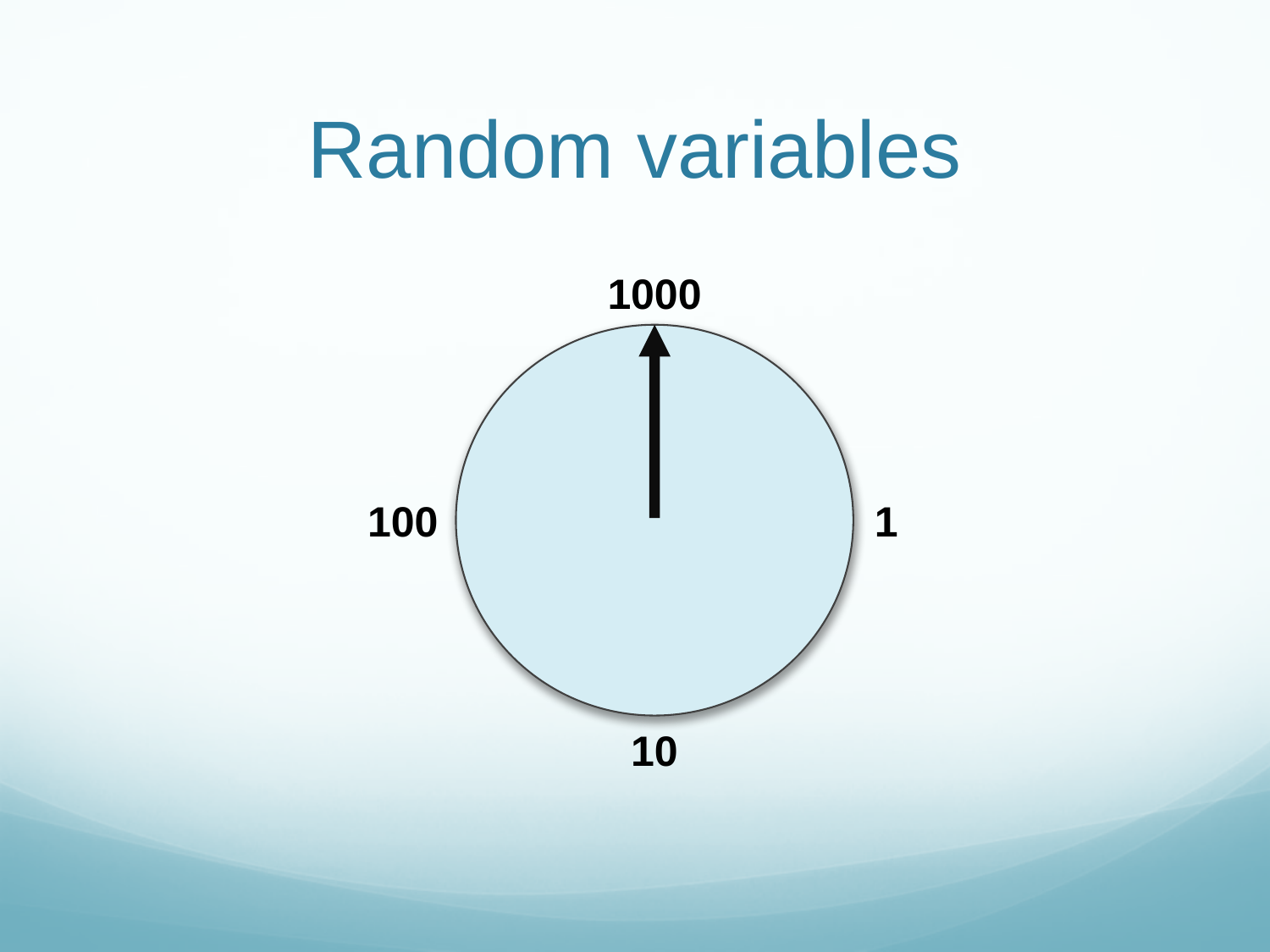

# Random variables
1000

100
1
10